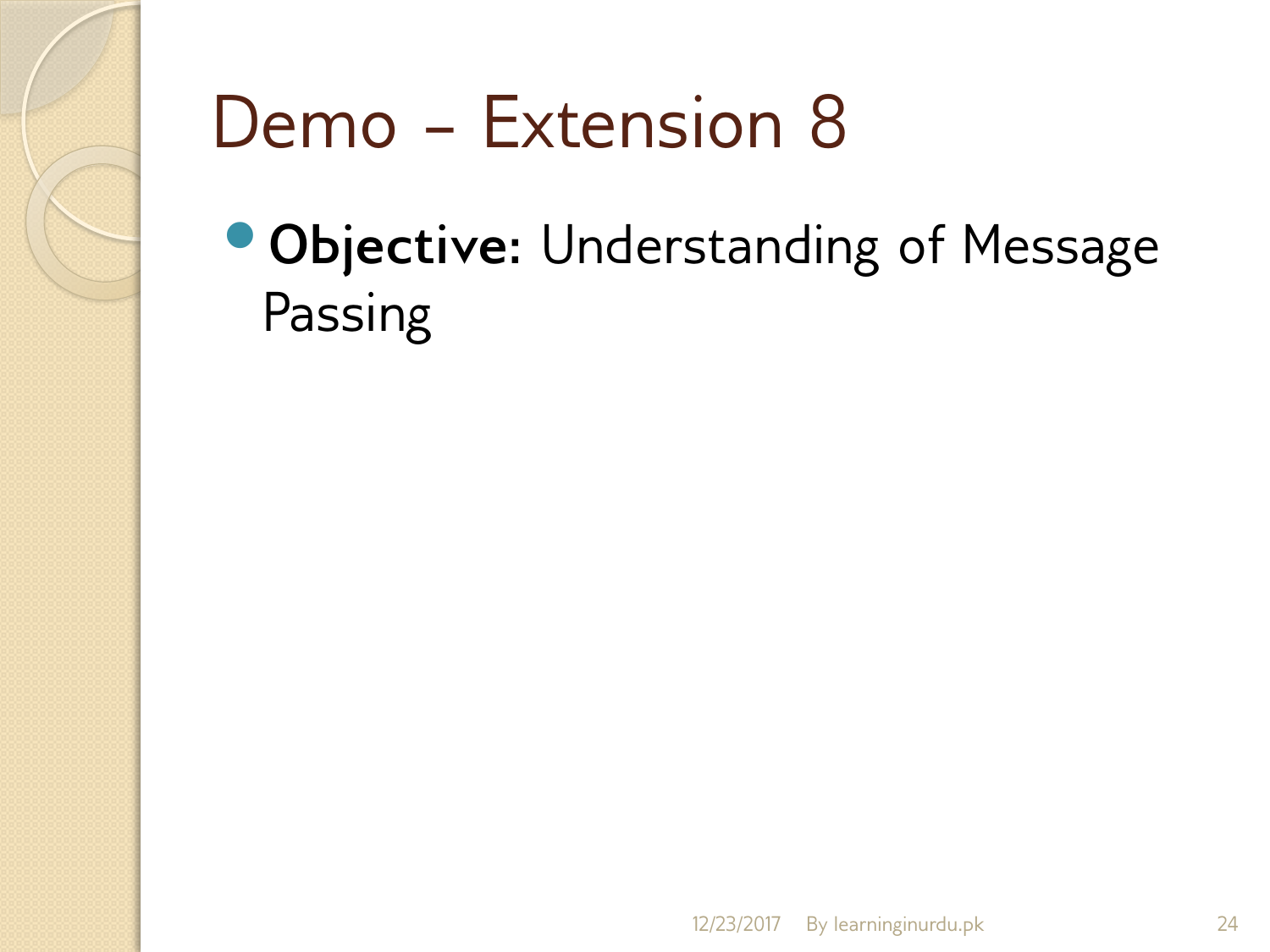

# Demo – Extension 8
Objective: Understanding of Message Passing
12/23/2017
By learninginurdu.pk
24